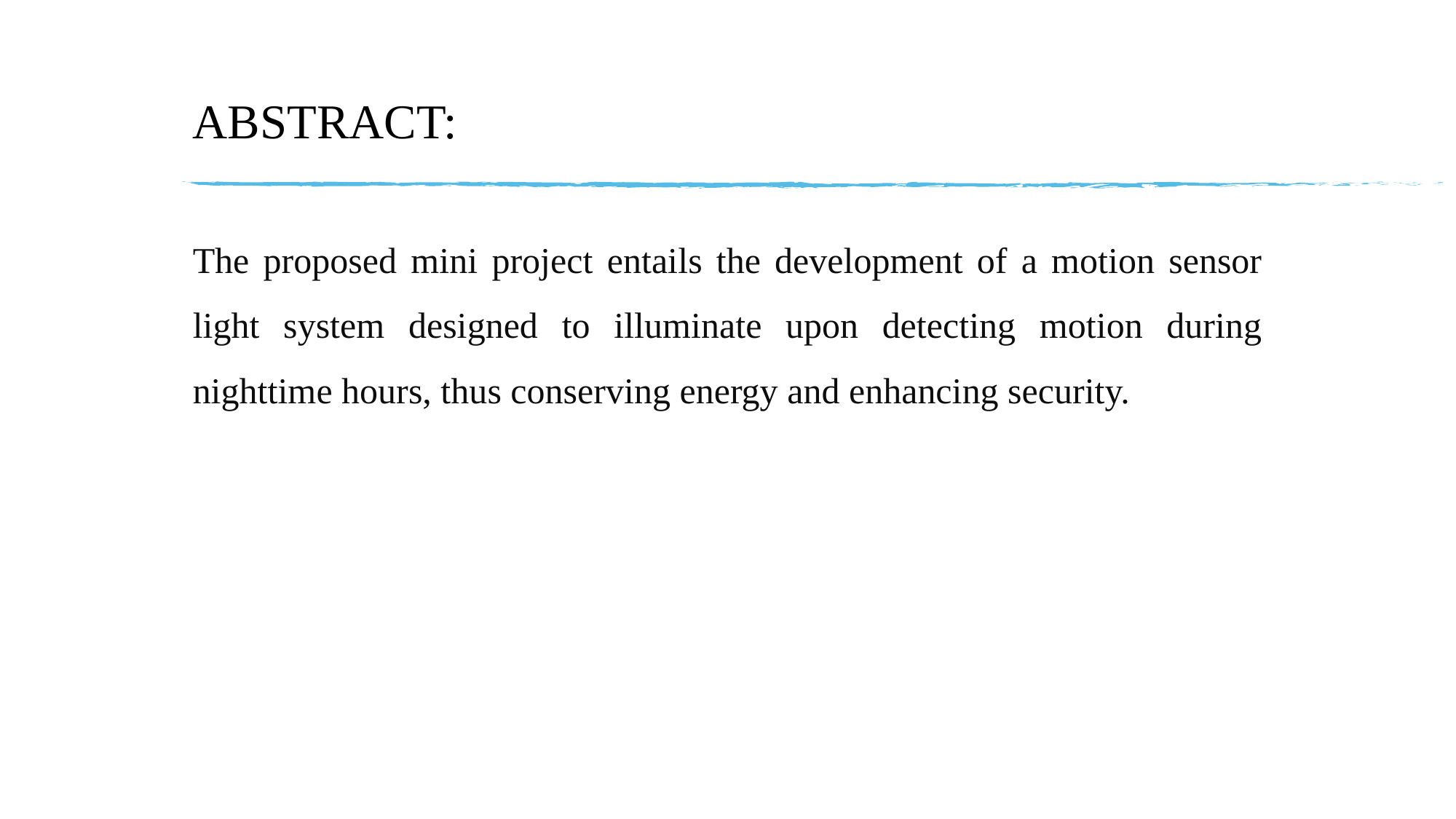

# ABSTRACT:
The proposed mini project entails the development of a motion sensor light system designed to illuminate upon detecting motion during nighttime hours, thus conserving energy and enhancing security.